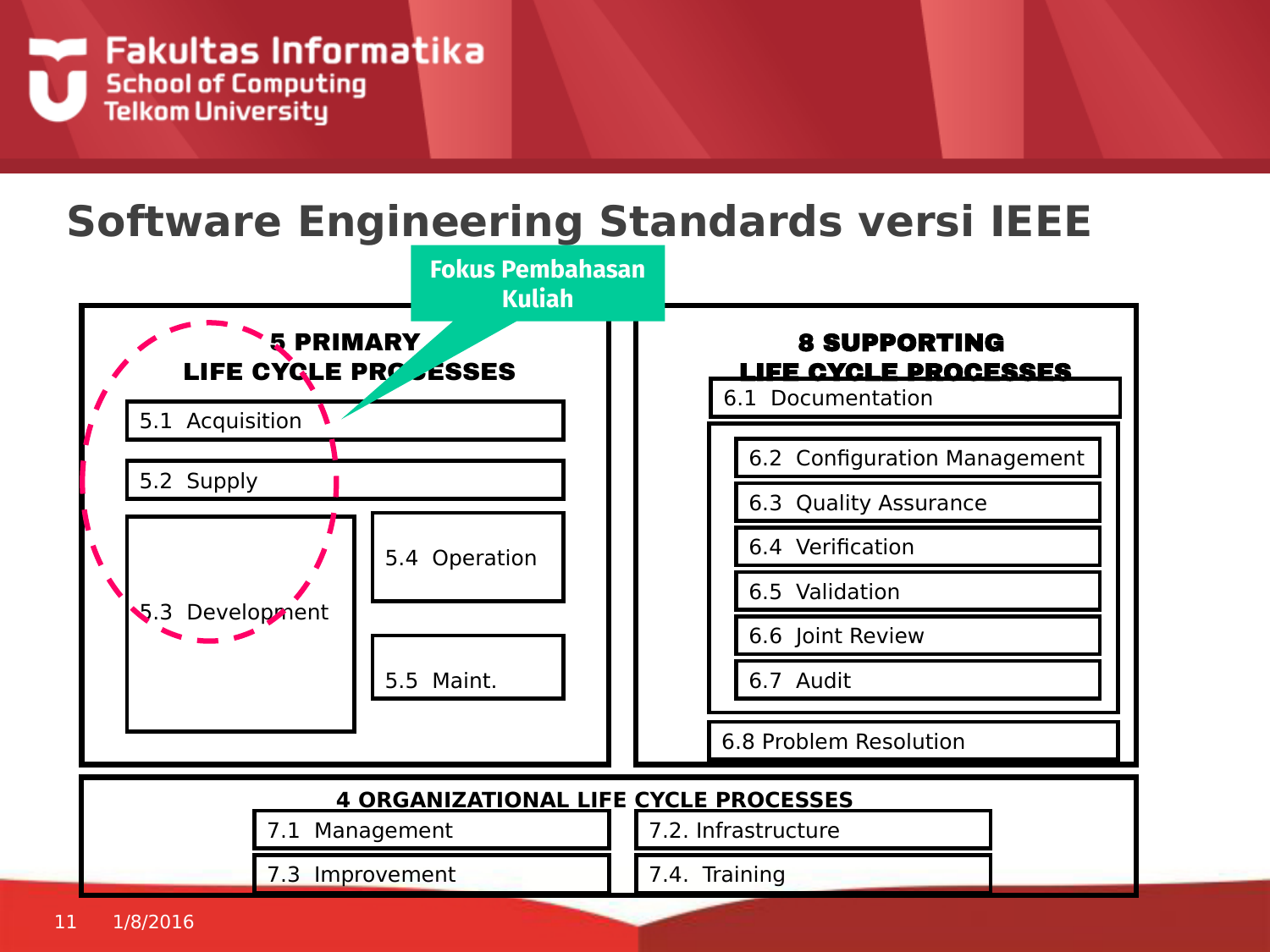

# Software Engineering Standards versi IEEE
Fokus Pembahasan Kuliah

5 PRIMARY
 LIFE CYCLE PROCESSES
8 SUPPORTING
 LIFE CYCLE PROCESSES
6.1  Documentation
5.1  Acquisition

6.2  Configuration Management
5.2  Supply
6.3  Quality Assurance

5.4  Operation

5.3  Development

6.4  Verification
6.5  Validation
6.6  Joint Review

5.5  Maint.
6.7  Audit
6.8 Problem Resolution

4 ORGANIZATIONAL LIFE CYCLE PROCESSES
7.1  Management
7.2. Infrastructure
7.3  Improvement
7.4.  Training

11
1/8/2016